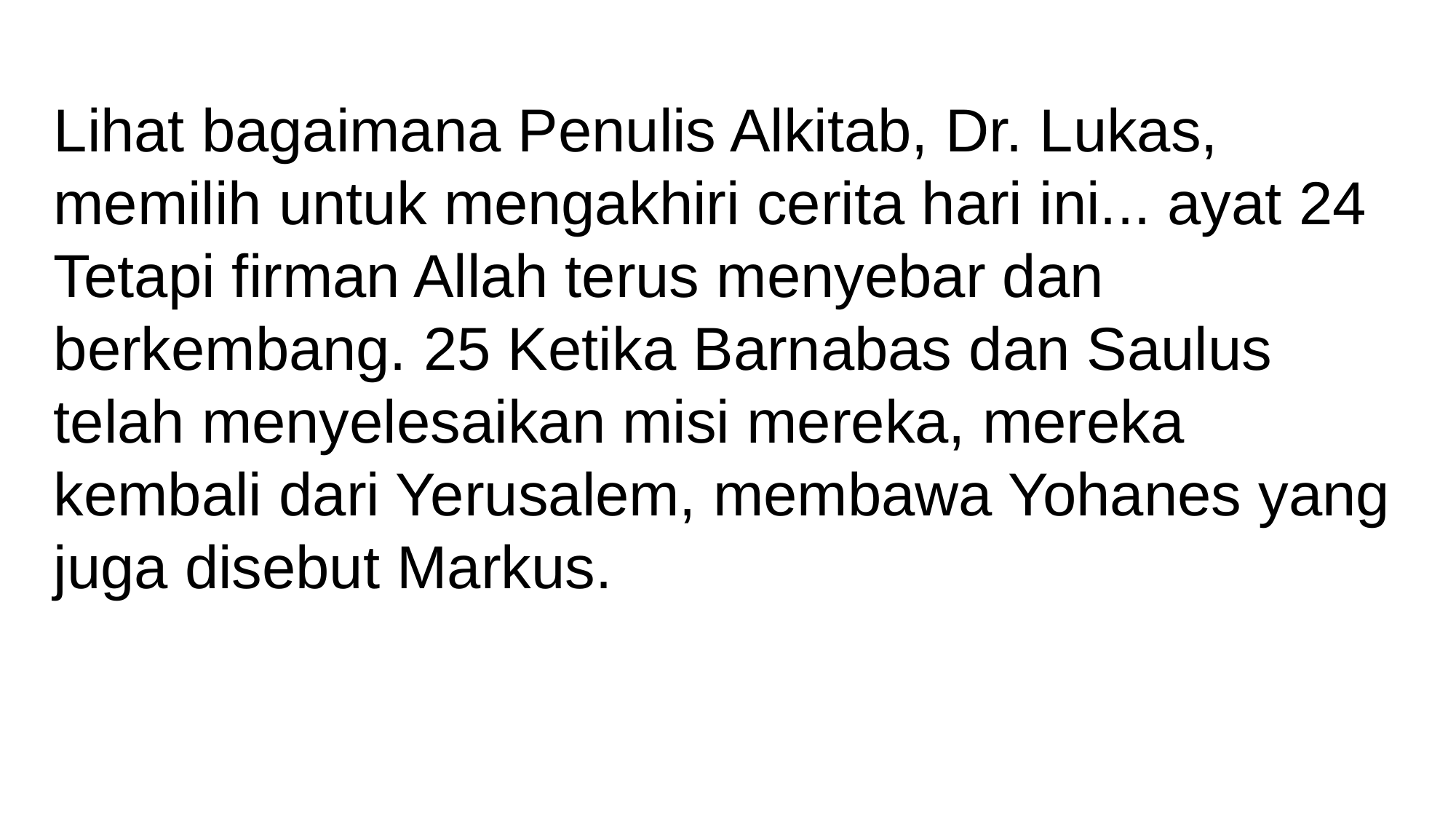

Lihat bagaimana Penulis Alkitab, Dr. Lukas, memilih untuk mengakhiri cerita hari ini... ayat 24 Tetapi firman Allah terus menyebar dan berkembang. 25 Ketika Barnabas dan Saulus telah menyelesaikan misi mereka, mereka kembali dari Yerusalem, membawa Yohanes yang juga disebut Markus.